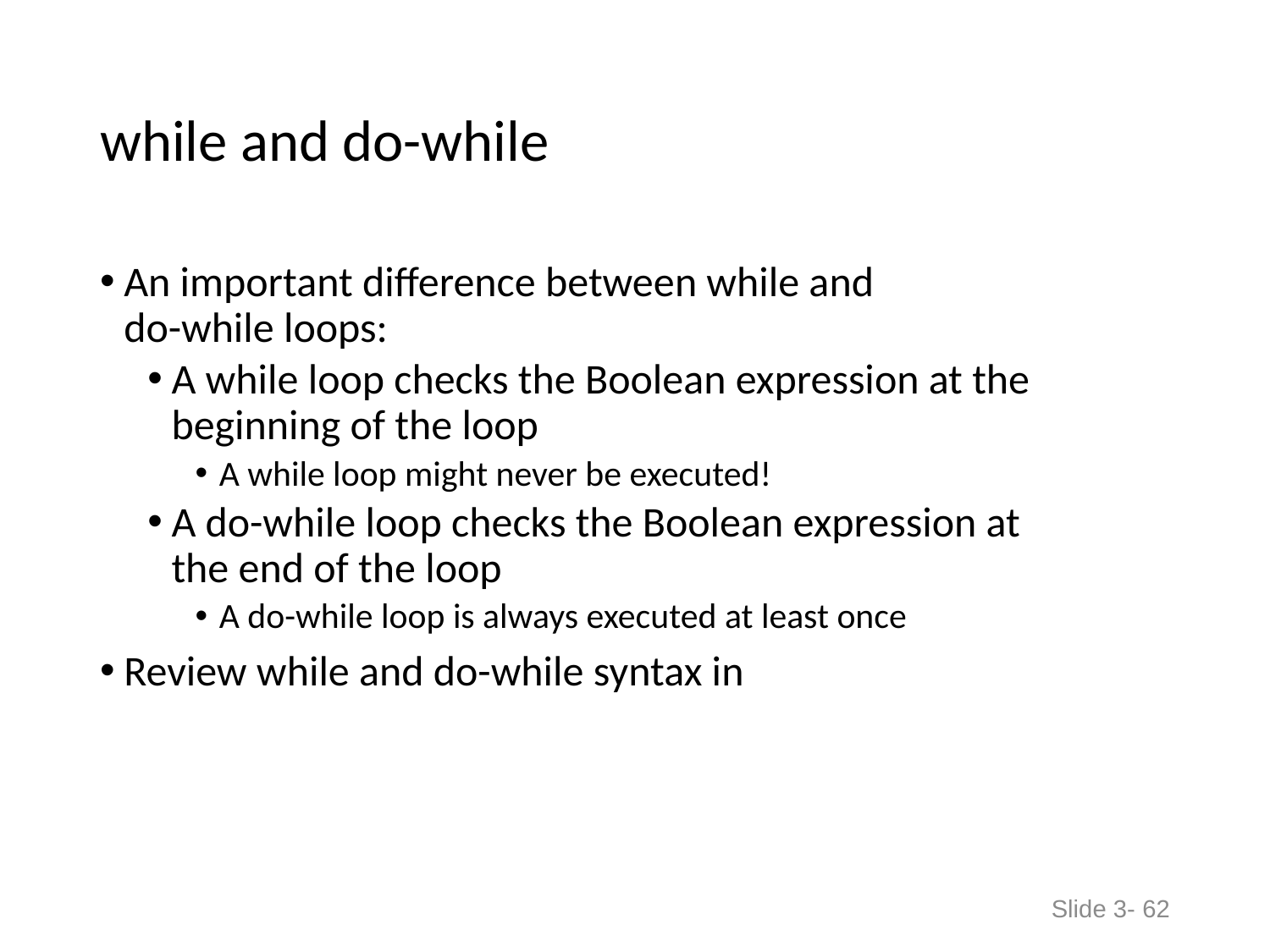

# while and do-while
An important difference between while and
do-while loops:
A while loop checks the Boolean expression at the
beginning of the loop
A while loop might never be executed!
A do-while loop checks the Boolean expression at
the end of the loop
A do-while loop is always executed at least once
Review while and do-while syntax in
Slide 3- 62